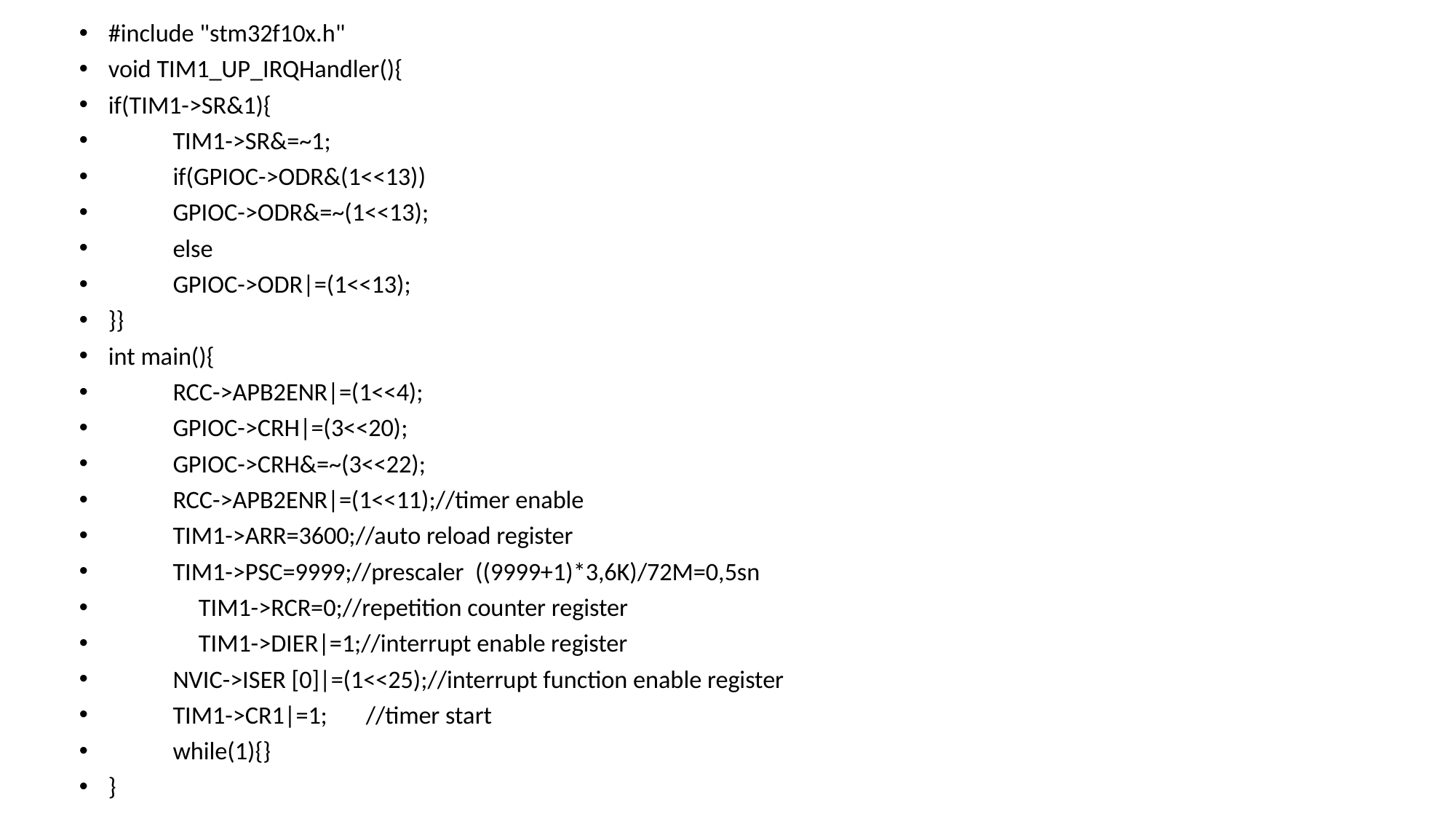

#include "stm32f10x.h"
void TIM1_UP_IRQHandler(){
if(TIM1->SR&1){
	TIM1->SR&=~1;
	if(GPIOC->ODR&(1<<13))
	GPIOC->ODR&=~(1<<13);
	else
	GPIOC->ODR|=(1<<13);
}}
int main(){
	RCC->APB2ENR|=(1<<4);
	GPIOC->CRH|=(3<<20);
	GPIOC->CRH&=~(3<<22);
	RCC->APB2ENR|=(1<<11);//timer enable
	TIM1->ARR=3600;//auto reload register
	TIM1->PSC=9999;//prescaler  ((9999+1)*3,6K)/72M=0,5sn
                TIM1->RCR=0;//repetition counter register
                TIM1->DIER|=1;//interrupt enable register
	NVIC->ISER [0]|=(1<<25);//interrupt function enable register
	TIM1->CR1|=1;	//timer start
	while(1){}
}